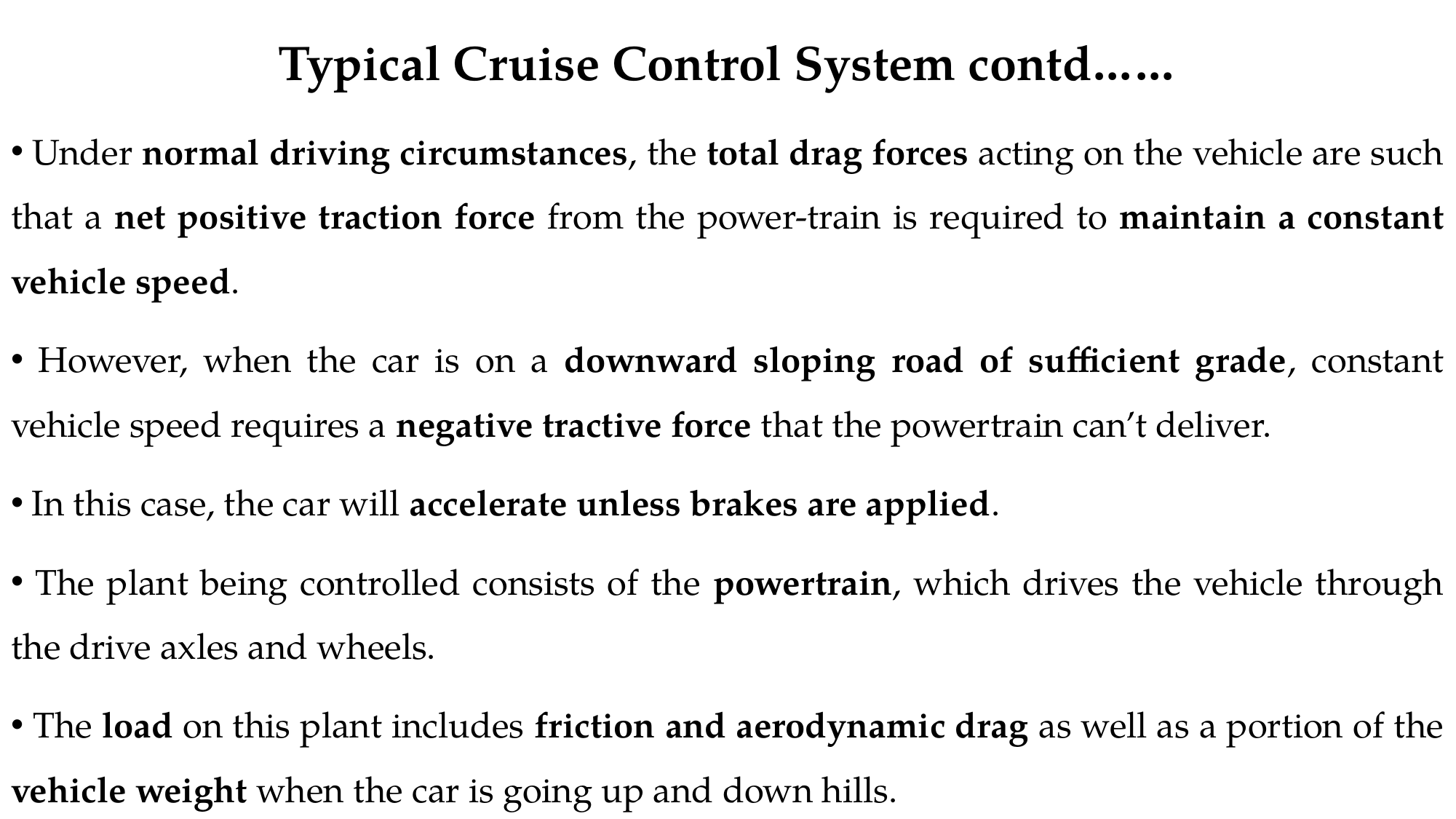

# Typical Cruise Control System contd……
 Under normal driving circumstances, the total drag forces acting on the vehicle are such that a net positive traction force from the power-train is required to maintain a constant vehicle speed.
 However, when the car is on a downward sloping road of sufficient grade, constant vehicle speed requires a negative tractive force that the powertrain can’t deliver.
 In this case, the car will accelerate unless brakes are applied.
 The plant being controlled consists of the powertrain, which drives the vehicle through the drive axles and wheels.
 The load on this plant includes friction and aerodynamic drag as well as a portion of the vehicle weight when the car is going up and down hills.